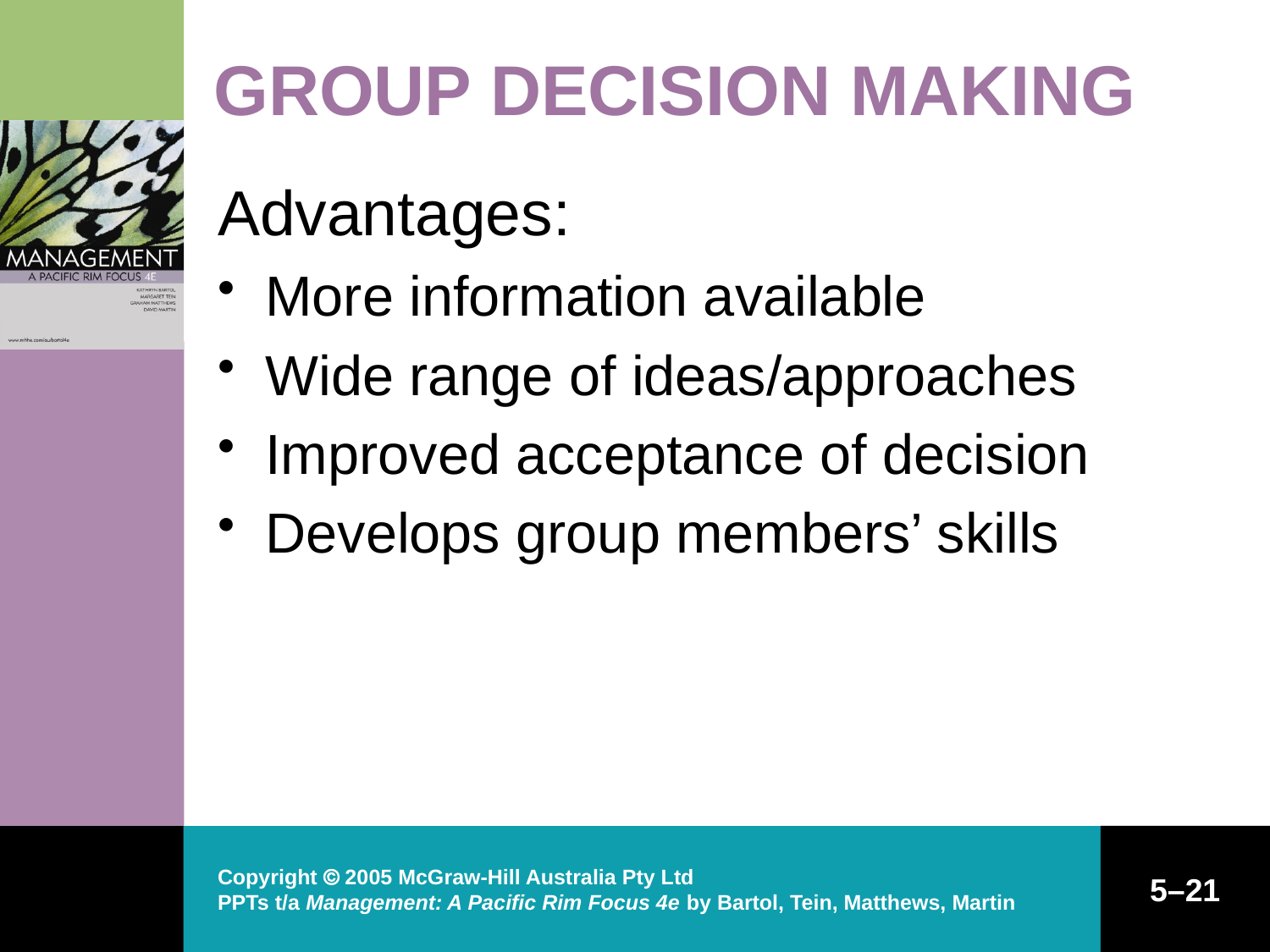

# GROUP DECISION MAKING
Advantages:
More information available
Wide range of ideas/approaches
Improved acceptance of decision
Develops group members’ skills

Copyright © 2005 McGraw-Hill Australia Pty Ltd
PPTs t/a Management: A Pacific Rim Focus 4e by Bartol, Tein, Matthews, Martin
5–21